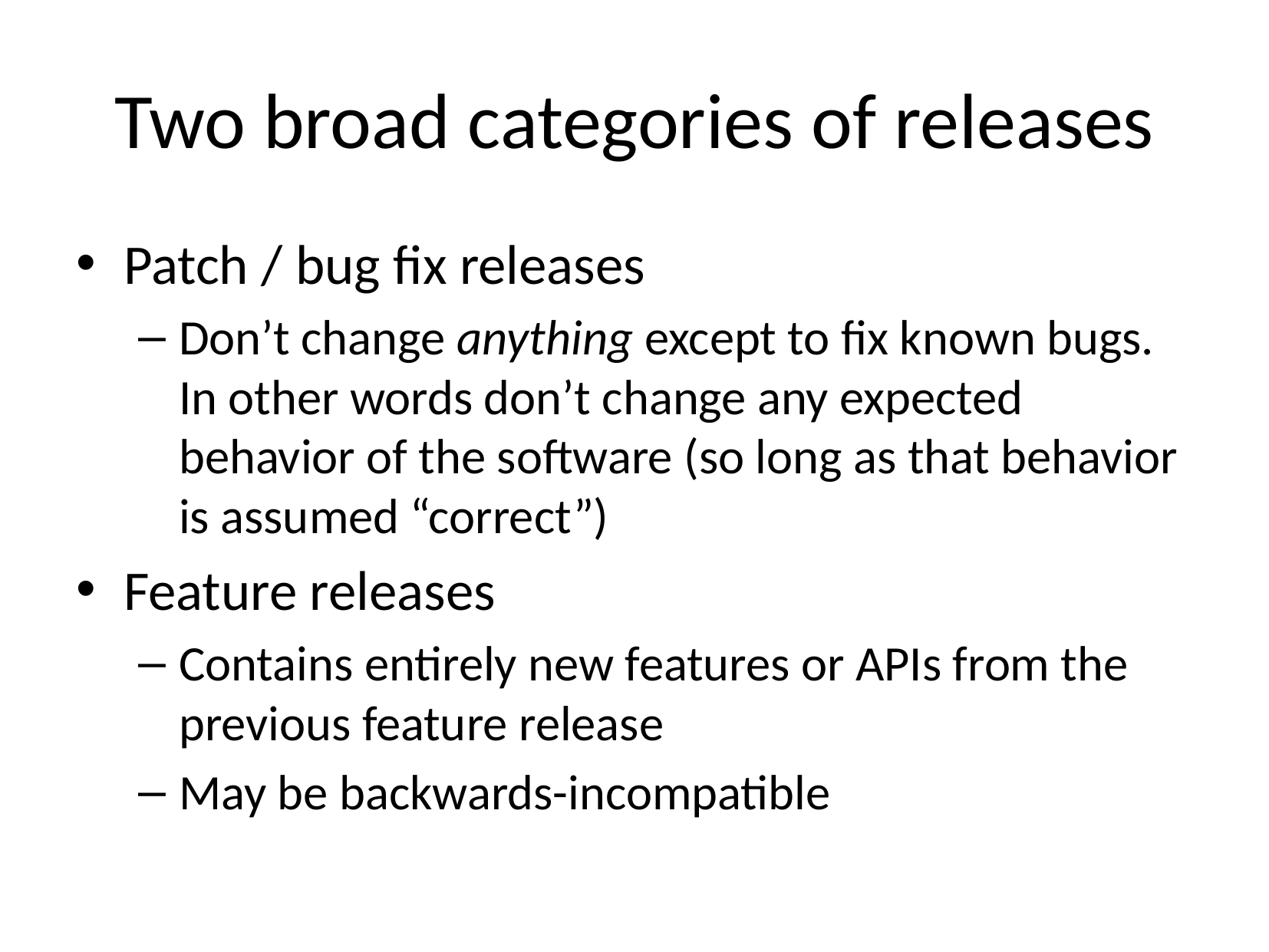

# Two broad categories of releases
Patch / bug fix releases
Don’t change anything except to fix known bugs.  In other words don’t change any expected behavior of the software (so long as that behavior is assumed “correct”)
Feature releases
Contains entirely new features or APIs from the previous feature release
May be backwards-incompatible